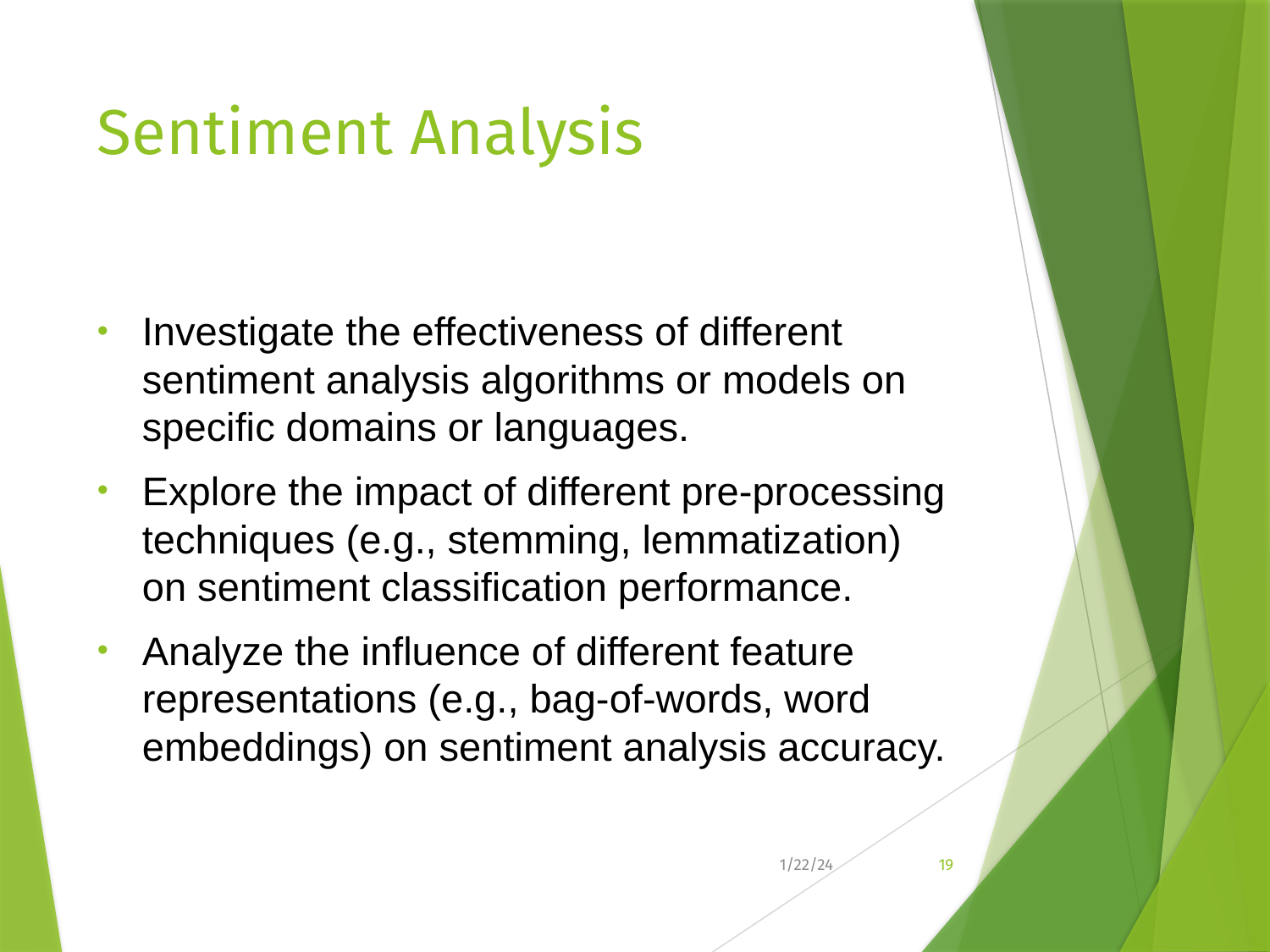

# Sentiment Analysis
Investigate the effectiveness of different sentiment analysis algorithms or models on specific domains or languages.
Explore the impact of different pre-processing techniques (e.g., stemming, lemmatization) on sentiment classification performance.
Analyze the influence of different feature representations (e.g., bag-of-words, word embeddings) on sentiment analysis accuracy.
1/22/24
19